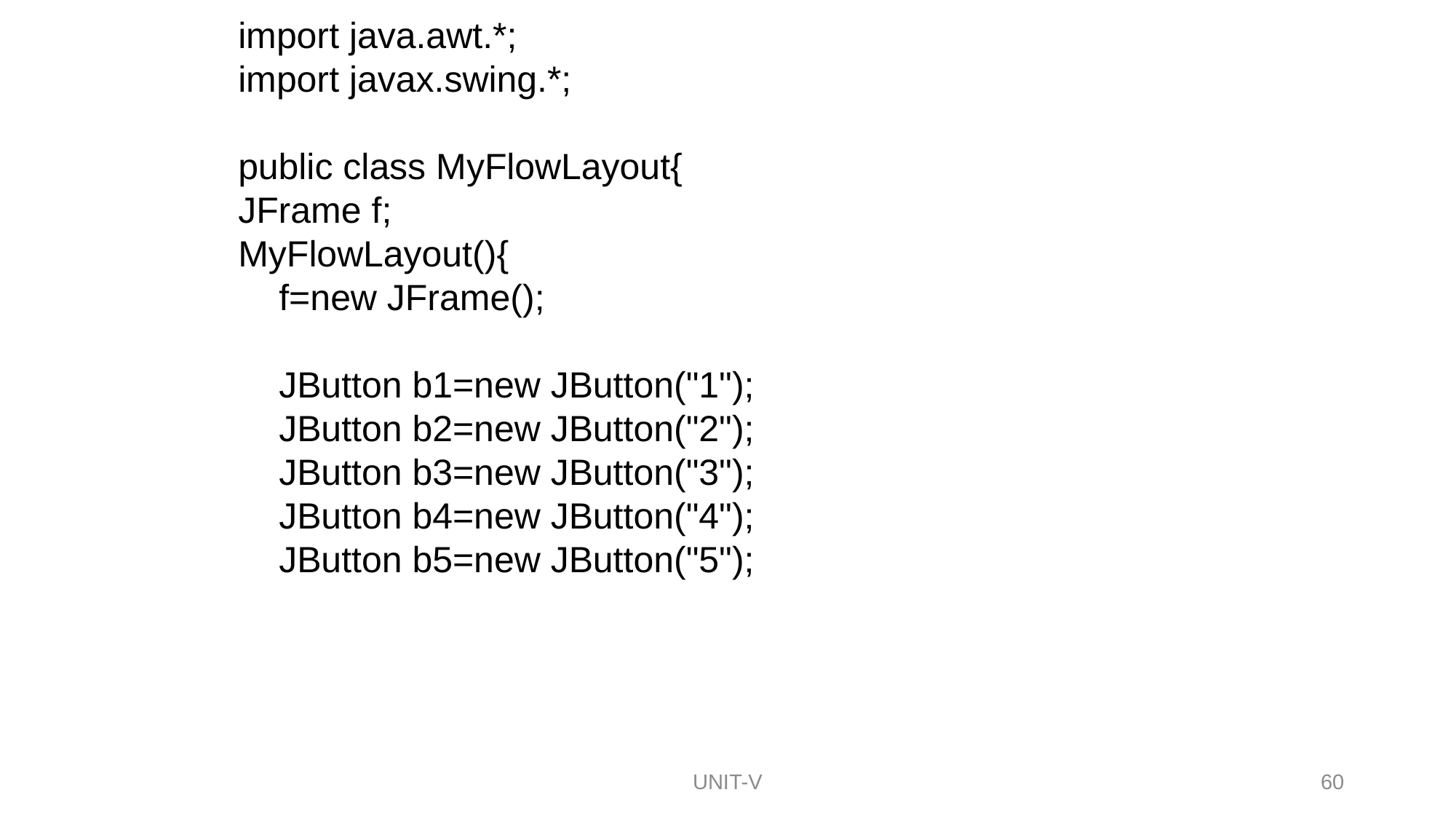

import java.awt.*;
import javax.swing.*;

public class MyFlowLayout{
JFrame f;
MyFlowLayout(){
    f=new JFrame();

    JButton b1=new JButton("1");
    JButton b2=new JButton("2");
    JButton b3=new JButton("3");
    JButton b4=new JButton("4");
    JButton b5=new JButton("5");
60
UNIT-V